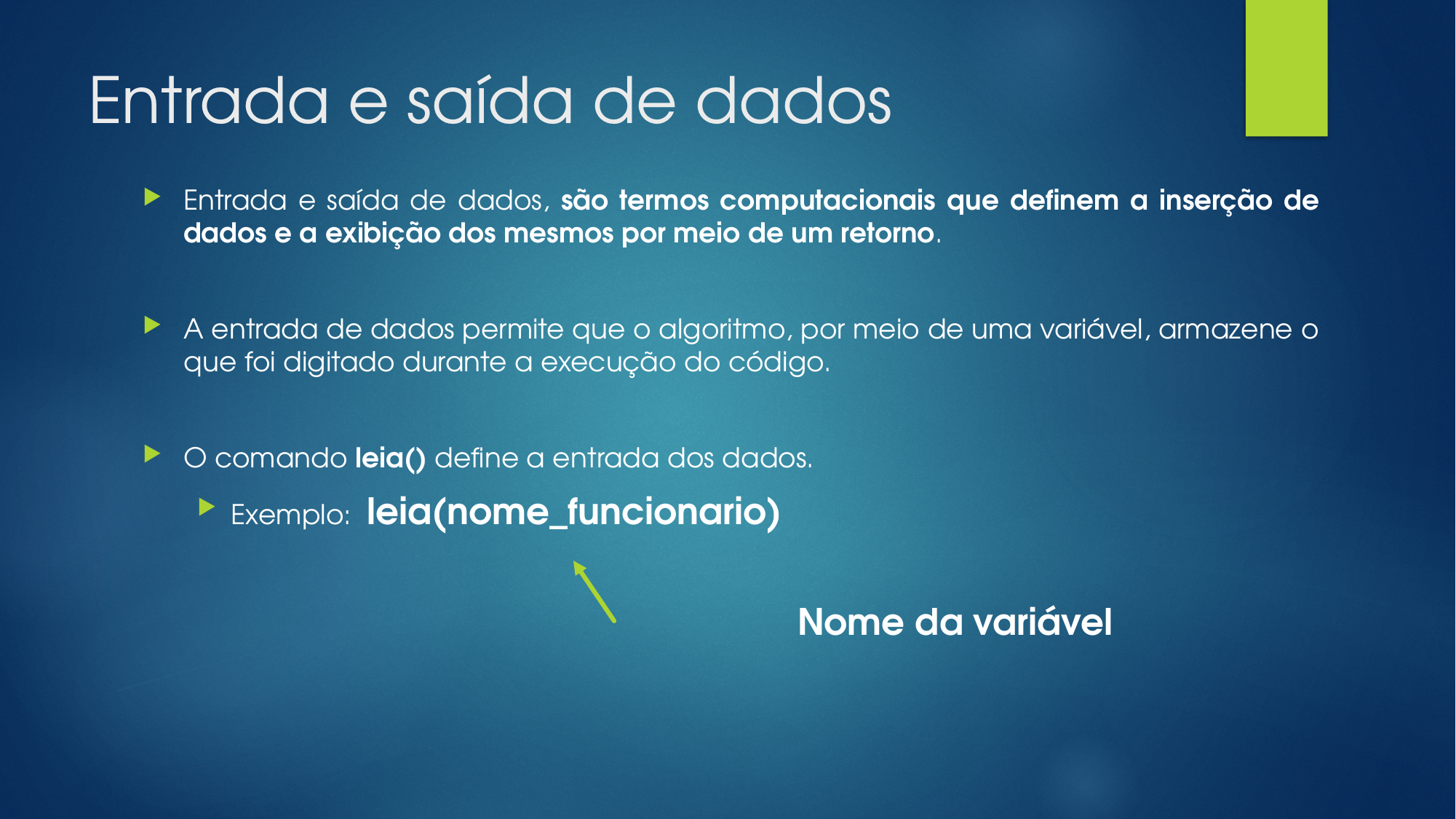

# Entrada e saída de dados
Entrada e saída de dados, são termos computacionais que definem a inserção de dados e a exibição dos mesmos por meio de um retorno.

A entrada de dados permite que o algoritmo, por meio de uma variável, armazene o que foi digitado durante a execução do código.

O comando leia() define a entrada dos dados.
Exemplo:  leia(nome_funcionario)

						Nome da variável